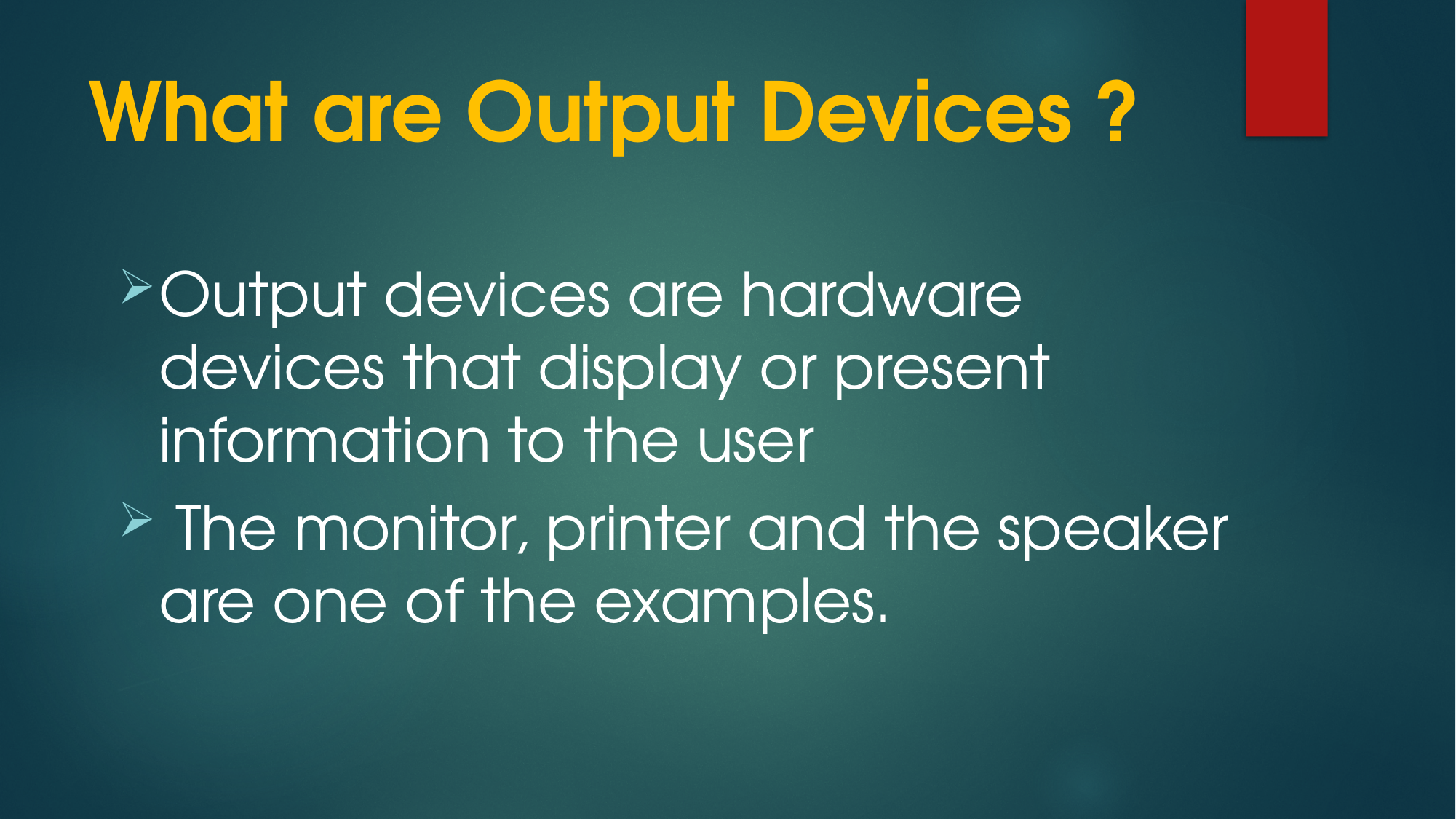

# What are Output Devices ?
Output devices are hardware devices that display or present information to the user
 The monitor, printer and the speaker are one of the examples.